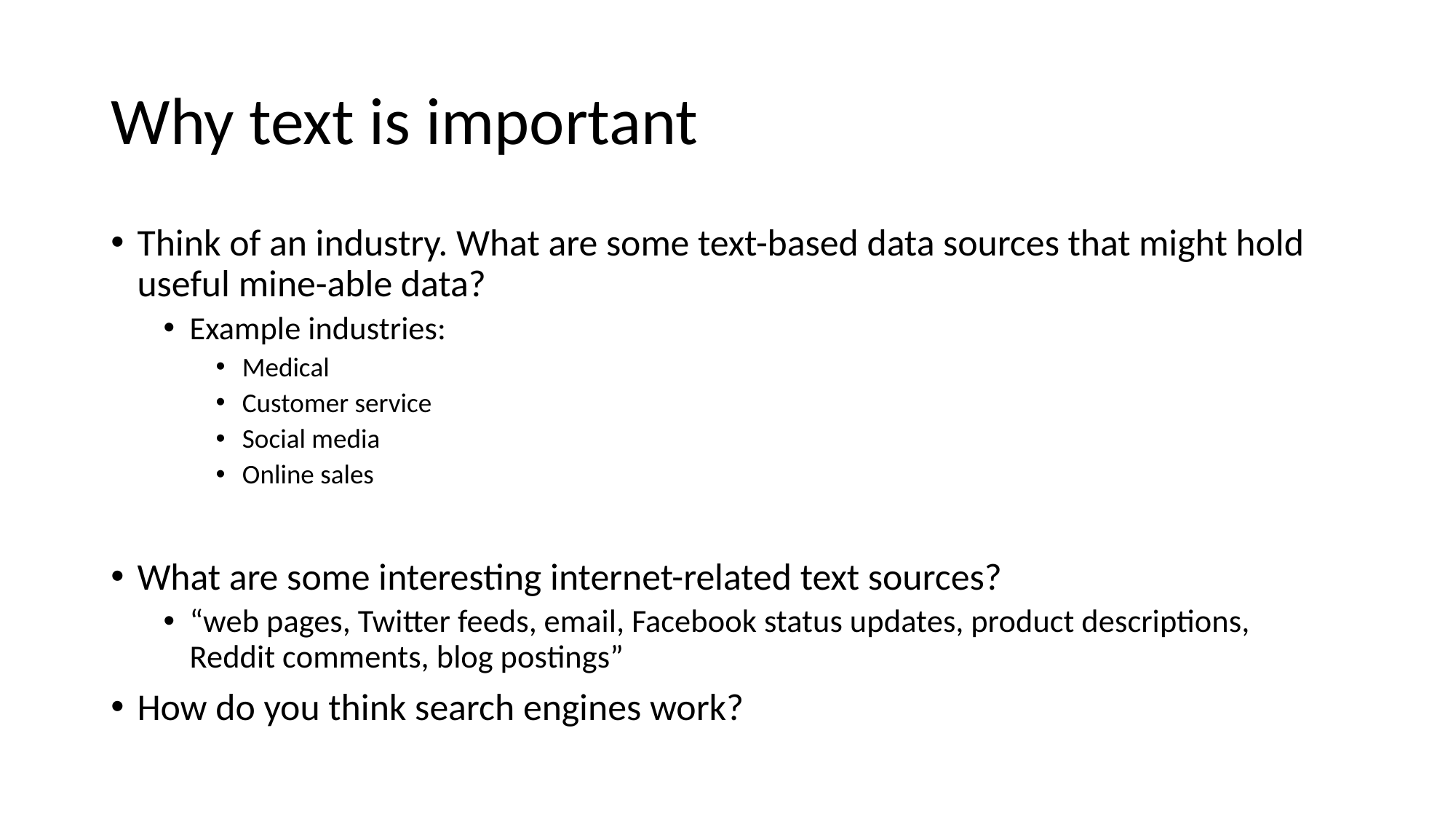

# Why text is important
Think of an industry. What are some text-based data sources that might hold useful mine-able data?
Example industries:
Medical
Customer service
Social media
Online sales

What are some interesting internet-related text sources?
“web pages, Twitter feeds, email, Facebook status updates, product descriptions, Reddit comments, blog postings”
How do you think search engines work?